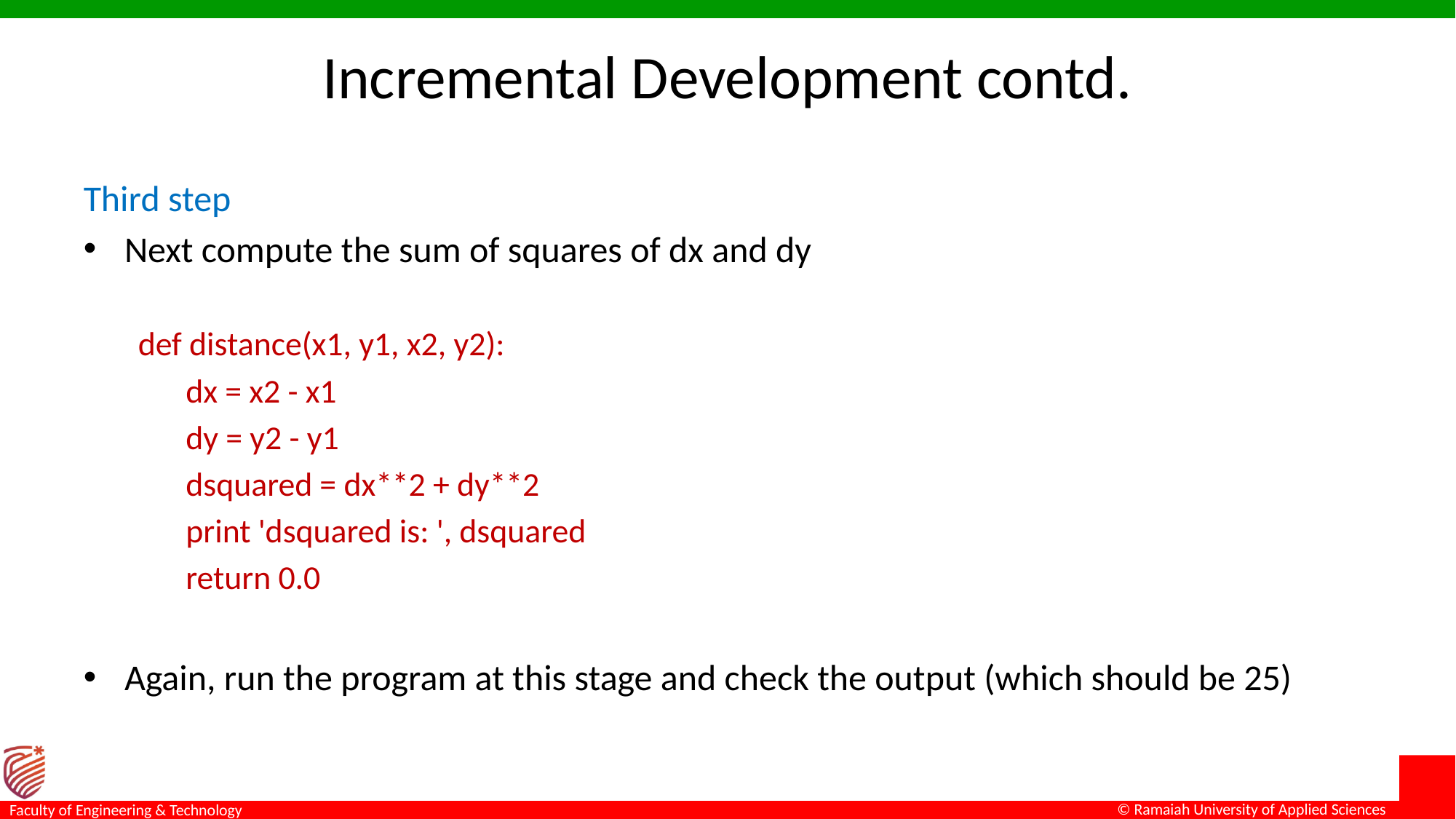

# Incremental Development contd.
Third step
Next compute the sum of squares of dx and dy

def distance(x1, y1, x2, y2):
dx = x2 - x1
dy = y2 - y1
dsquared = dx**2 + dy**2
print 'dsquared is: ', dsquared
return 0.0

Again, run the program at this stage and check the output (which should be 25)